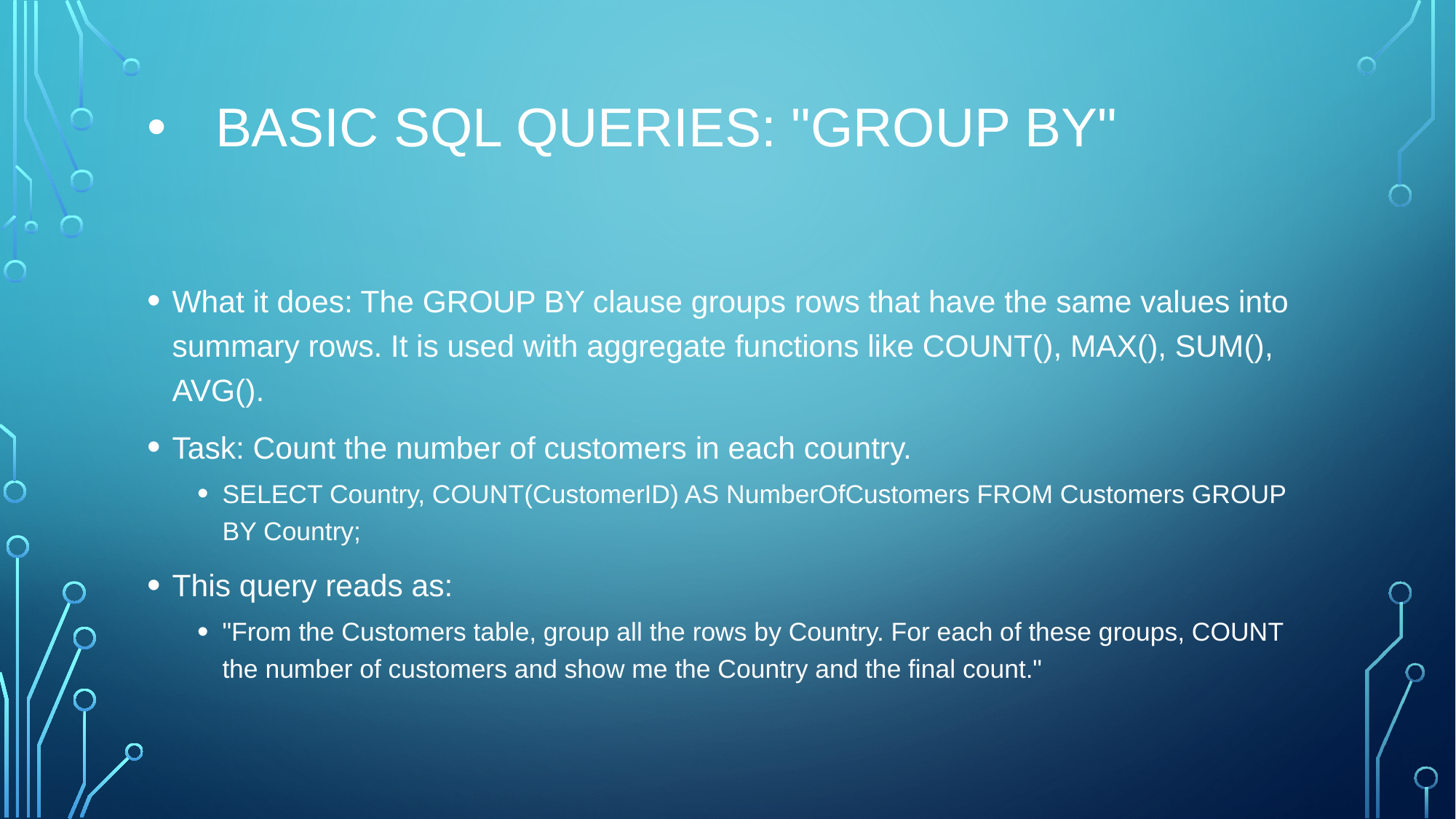

# Basic SQL Queries: "GROUP BY"
What it does: The GROUP BY clause groups rows that have the same values into summary rows. It is used with aggregate functions like COUNT(), MAX(), SUM(), AVG().
Task: Count the number of customers in each country.
SELECT Country, COUNT(CustomerID) AS NumberOfCustomers FROM Customers GROUP BY Country;
This query reads as:
"From the Customers table, group all the rows by Country. For each of these groups, COUNT the number of customers and show me the Country and the final count."